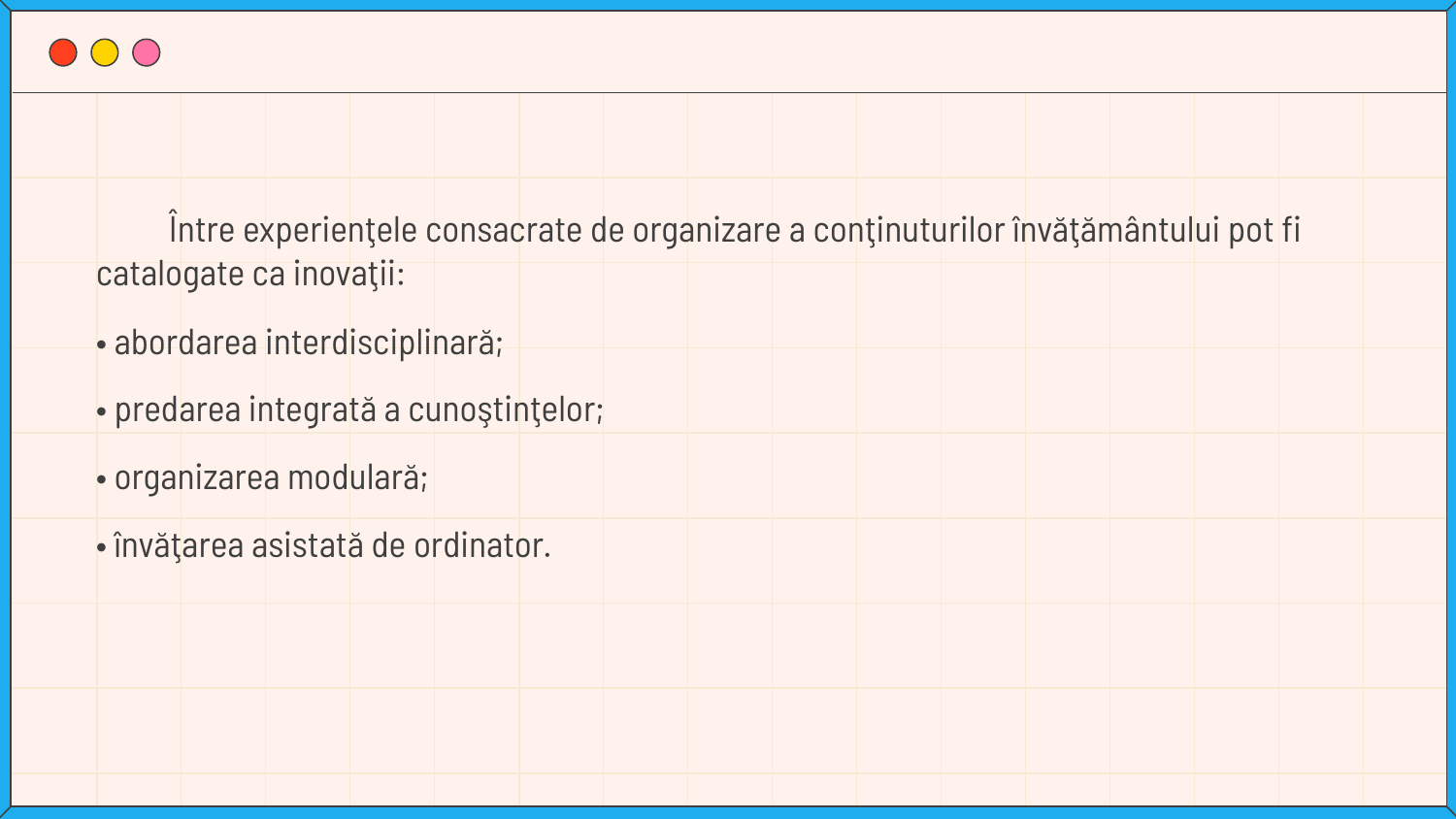

Între experienţele consacrate de organizare a conţinuturilor învăţământului pot fi catalogate ca inovaţii:
• abordarea interdisciplinară;
• predarea integrată a cunoştinţelor;
• organizarea modulară;
• învăţarea asistată de ordinator.